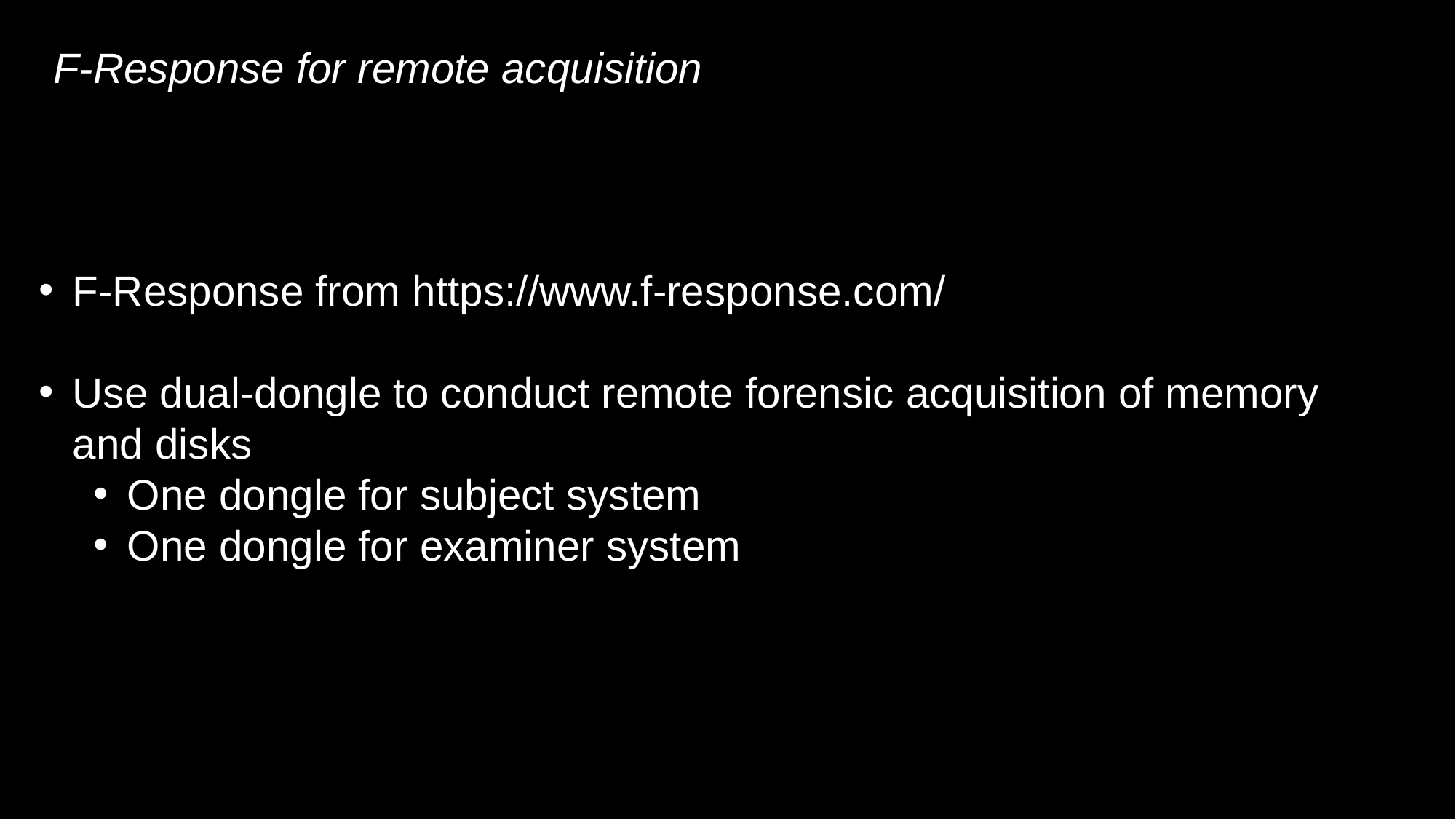

# F-Response for remote acquisition
F-Response from https://www.f-response.com/

Use dual-dongle to conduct remote forensic acquisition of memory and disks
One dongle for subject system
One dongle for examiner system